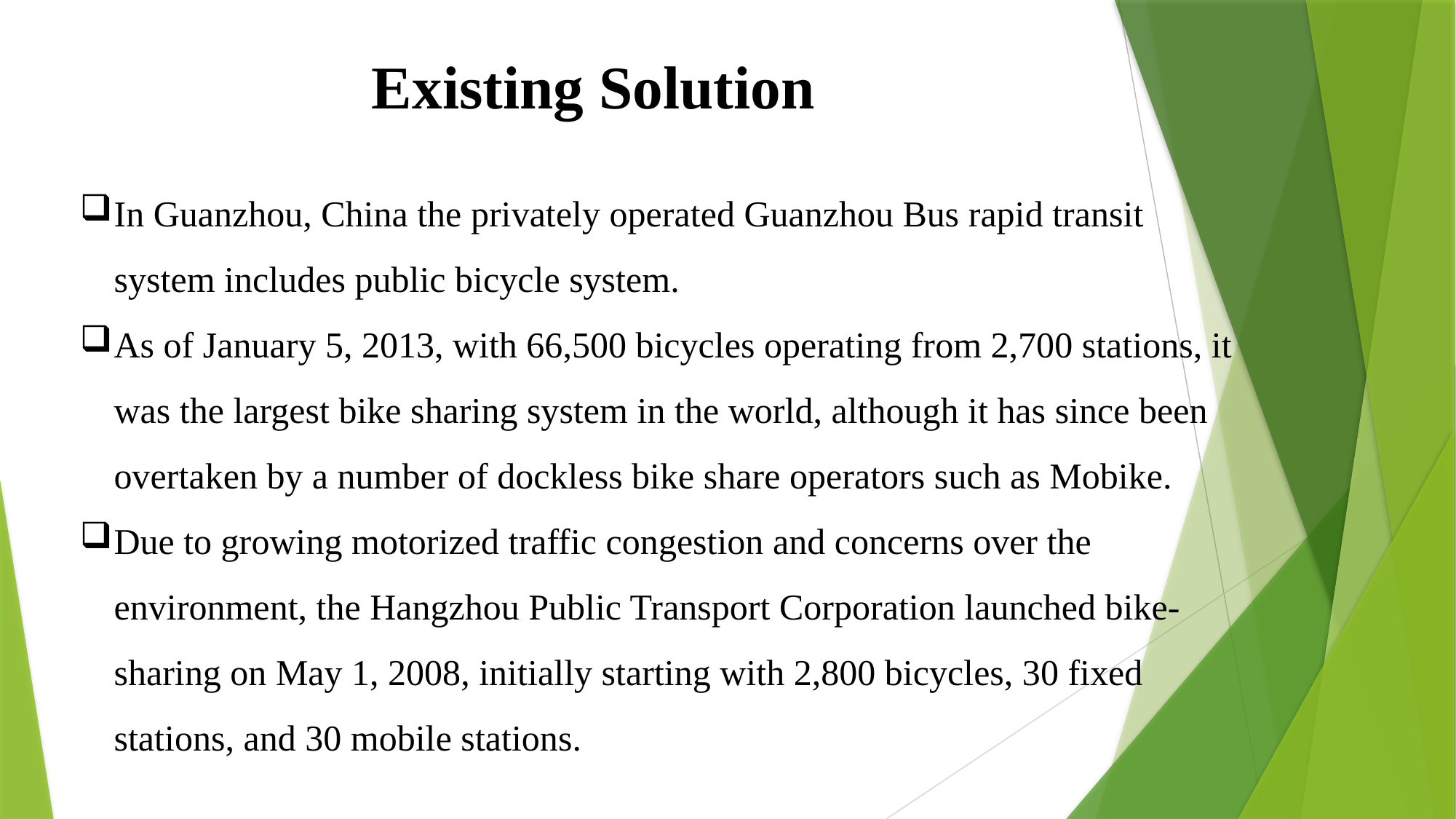

Existing Solution
In Guanzhou, China the privately operated Guanzhou Bus rapid transit system includes public bicycle system.
As of January 5, 2013, with 66,500 bicycles operating from 2,700 stations, it was the largest bike sharing system in the world, although it has since been overtaken by a number of dockless bike share operators such as Mobike.
Due to growing motorized traffic congestion and concerns over the environment, the Hangzhou Public Transport Corporation launched bike-sharing on May 1, 2008, initially starting with 2,800 bicycles, 30 fixed stations, and 30 mobile stations.